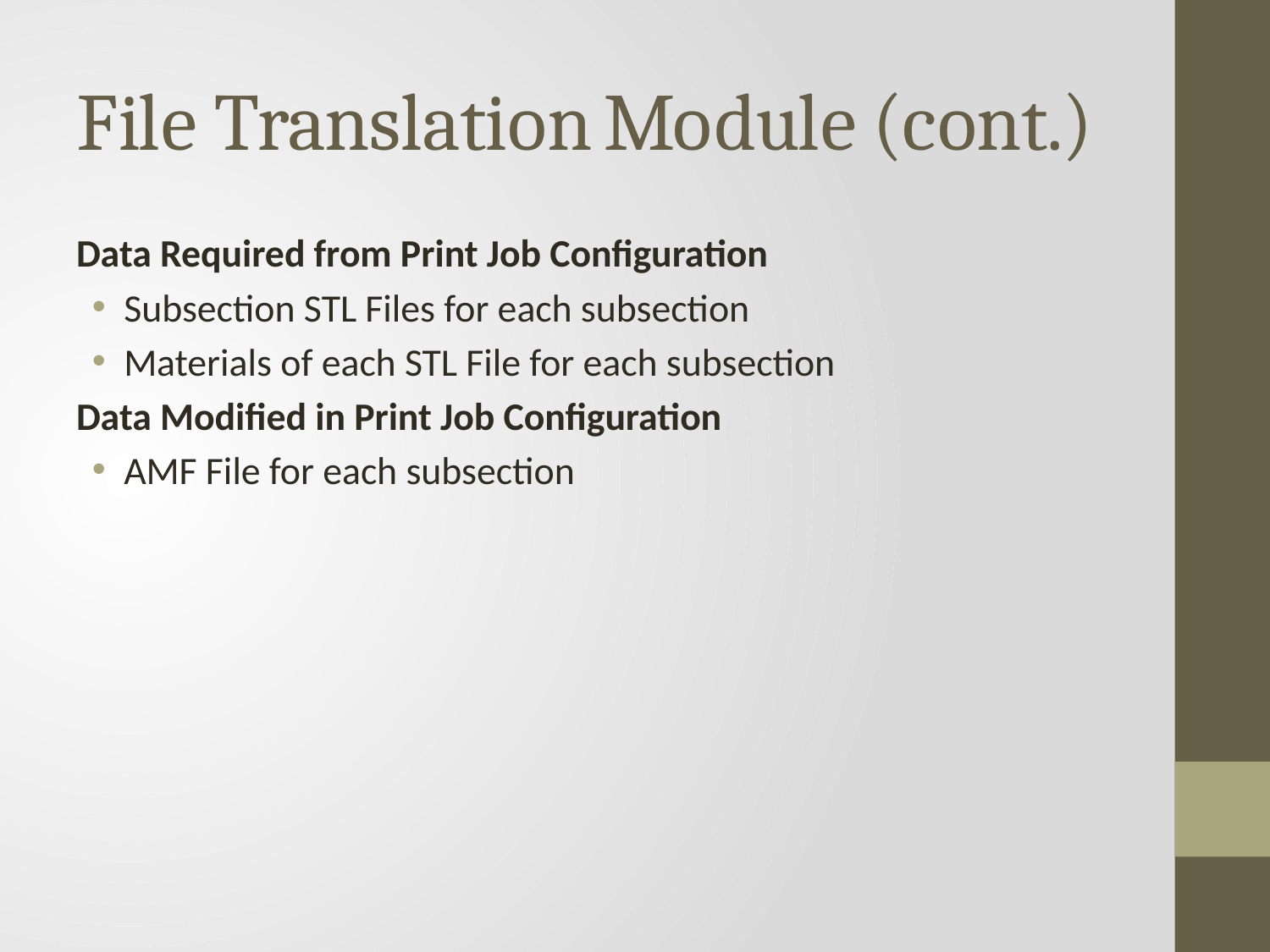

# File Translation Module (cont.)
Data Required from Print Job Configuration
Subsection STL Files for each subsection
Materials of each STL File for each subsection
Data Modified in Print Job Configuration
AMF File for each subsection